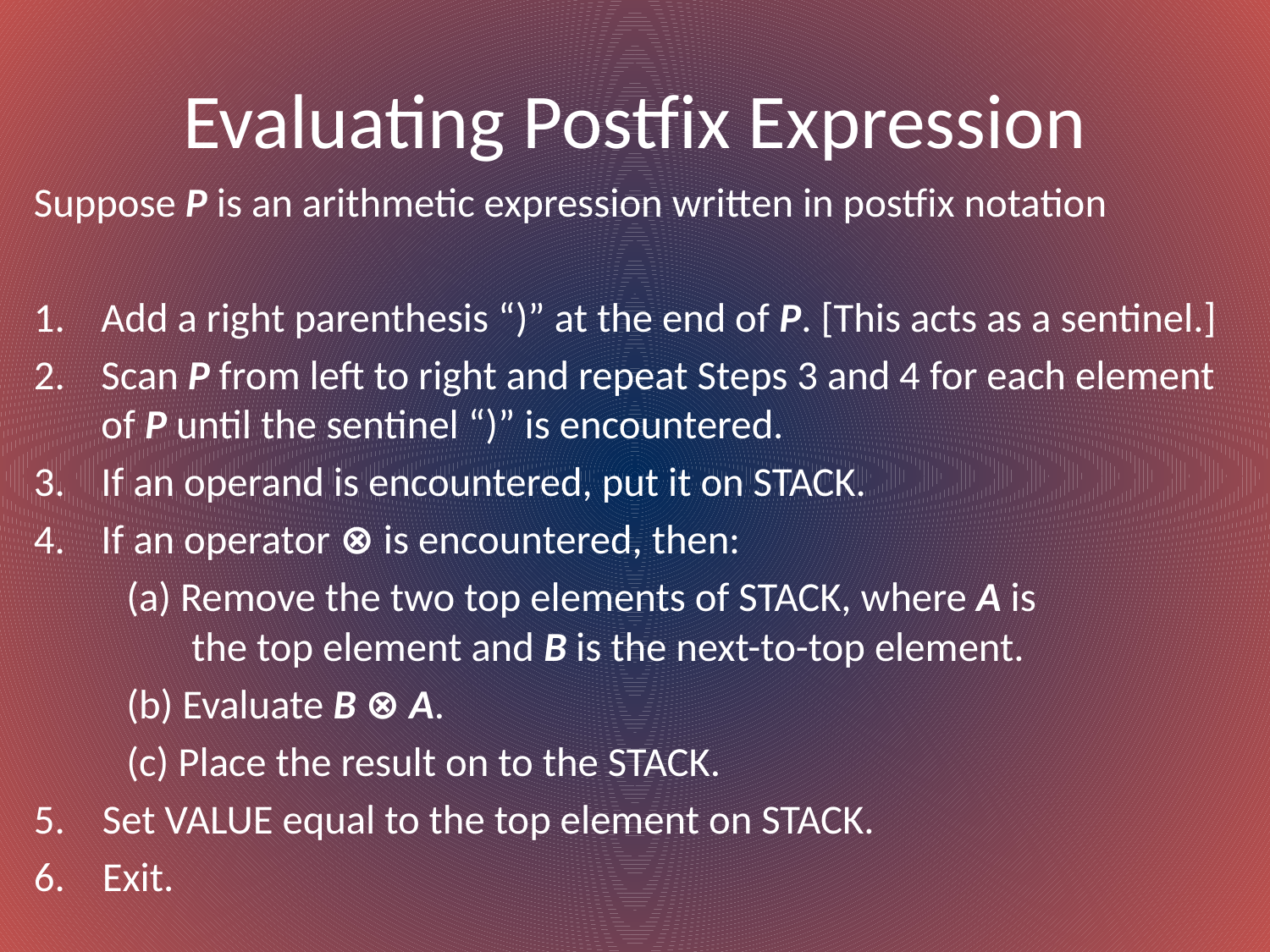

# Evaluating Postfix Expression
Suppose P is an arithmetic expression written in postfix notation

Add a right parenthesis “)” at the end of P. [This acts as a sentinel.]
Scan P from left to right and repeat Steps 3 and 4 for each element of P until the sentinel “)” is encountered.
If an operand is encountered, put it on STACK.
If an operator ⊗ is encountered, then:
	(a) Remove the two top elements of STACK, where A is 	          	       the top element and B is the next-to-top element.
	(b) Evaluate B ⊗ A.
	(c) Place the result on to the STACK.
5.    Set VALUE equal to the top element on STACK.
6.    Exit.